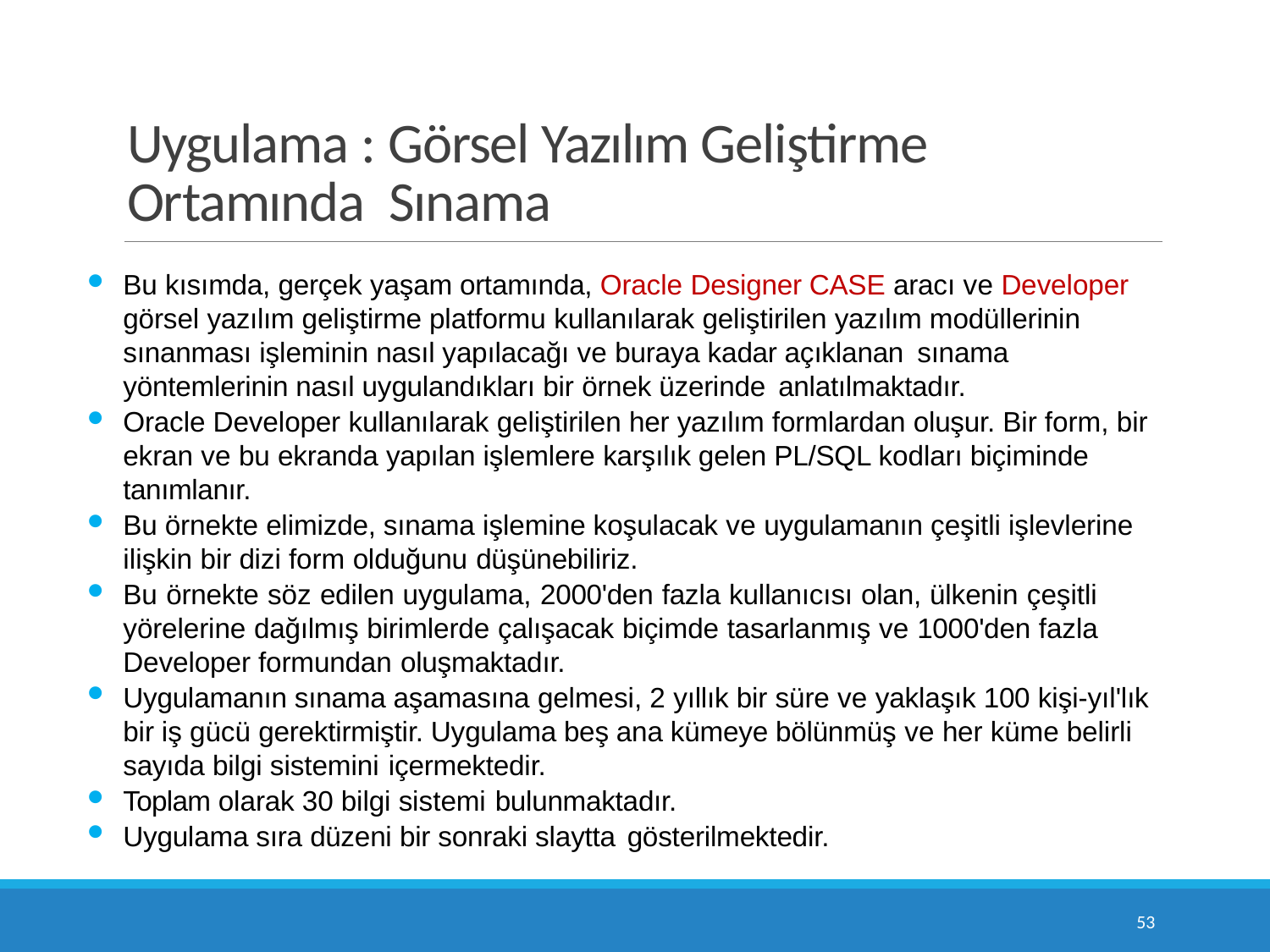

# Uygulama : Görsel Yazılım Geliştirme Ortamında  Sınama

Bu kısımda, gerçek yaşam ortamında, Oracle Designer CASE aracı ve Developer  görsel yazılım geliştirme platformu kullanılarak geliştirilen yazılım modüllerinin  sınanması işleminin nasıl yapılacağı ve buraya kadar açıklanan sınama
yöntemlerinin nasıl uygulandıkları bir örnek üzerinde anlatılmaktadır.
Oracle Developer kullanılarak geliştirilen her yazılım formlardan oluşur. Bir form, bir  ekran ve bu ekranda yapılan işlemlere karşılık gelen PL/SQL kodları biçiminde  tanımlanır.
Bu örnekte elimizde, sınama işlemine koşulacak ve uygulamanın çeşitli işlevlerine  ilişkin bir dizi form olduğunu düşünebiliriz.
Bu örnekte söz edilen uygulama, 2000'den fazla kullanıcısı olan, ülkenin çeşitli  yörelerine dağılmış birimlerde çalışacak biçimde tasarlanmış ve 1000'den fazla  Developer formundan oluşmaktadır.
Uygulamanın sınama aşamasına gelmesi, 2 yıllık bir süre ve yaklaşık 100 kişi-yıl'lık  bir iş gücü gerektirmiştir. Uygulama beş ana kümeye bölünmüş ve her küme belirli  sayıda bilgi sistemini içermektedir.
Toplam olarak 30 bilgi sistemi bulunmaktadır.
Uygulama sıra düzeni bir sonraki slaytta gösterilmektedir.
53